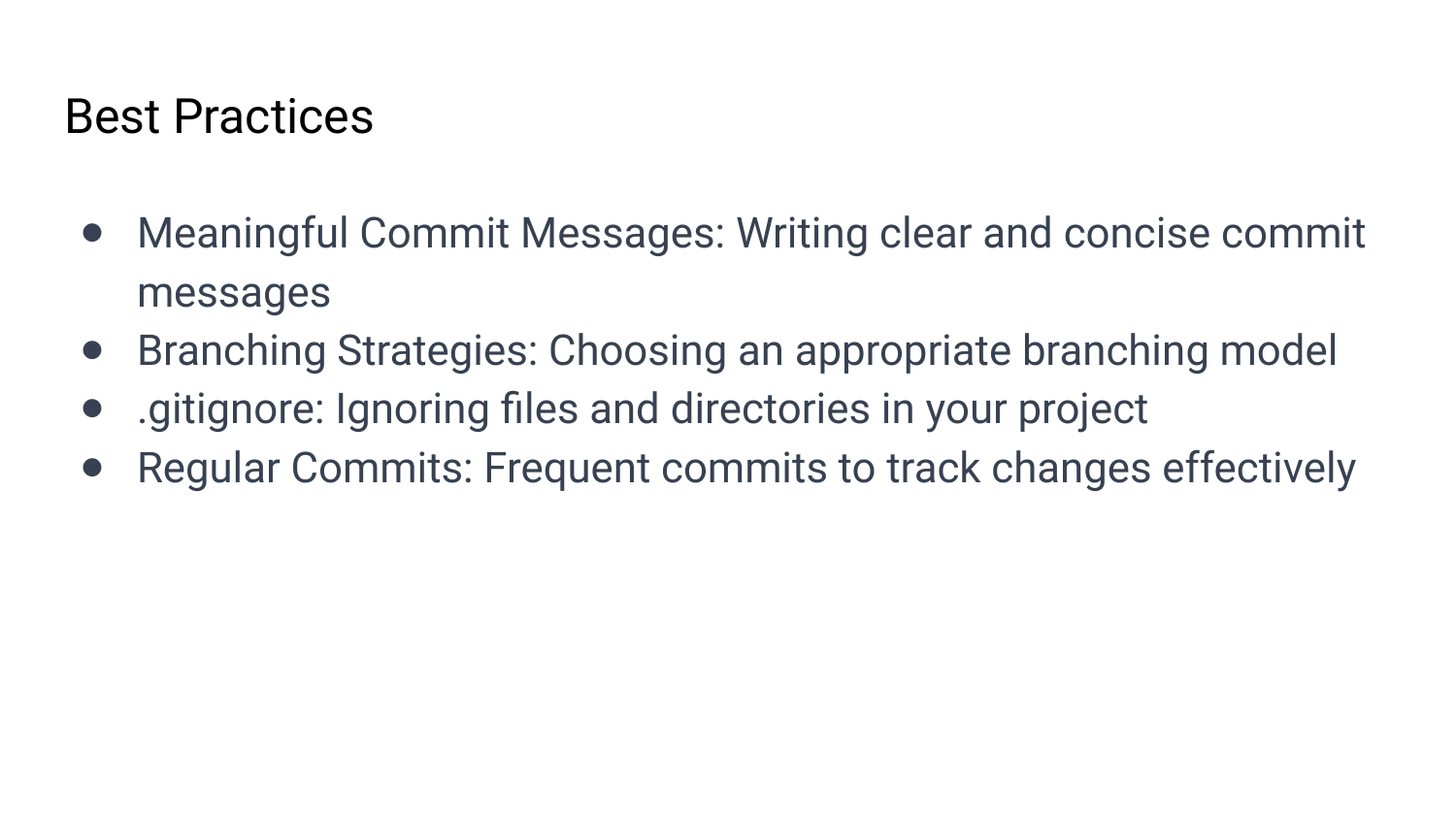

# Best Practices
Meaningful Commit Messages: Writing clear and concise commit messages
Branching Strategies: Choosing an appropriate branching model
.gitignore: Ignoring files and directories in your project
Regular Commits: Frequent commits to track changes effectively